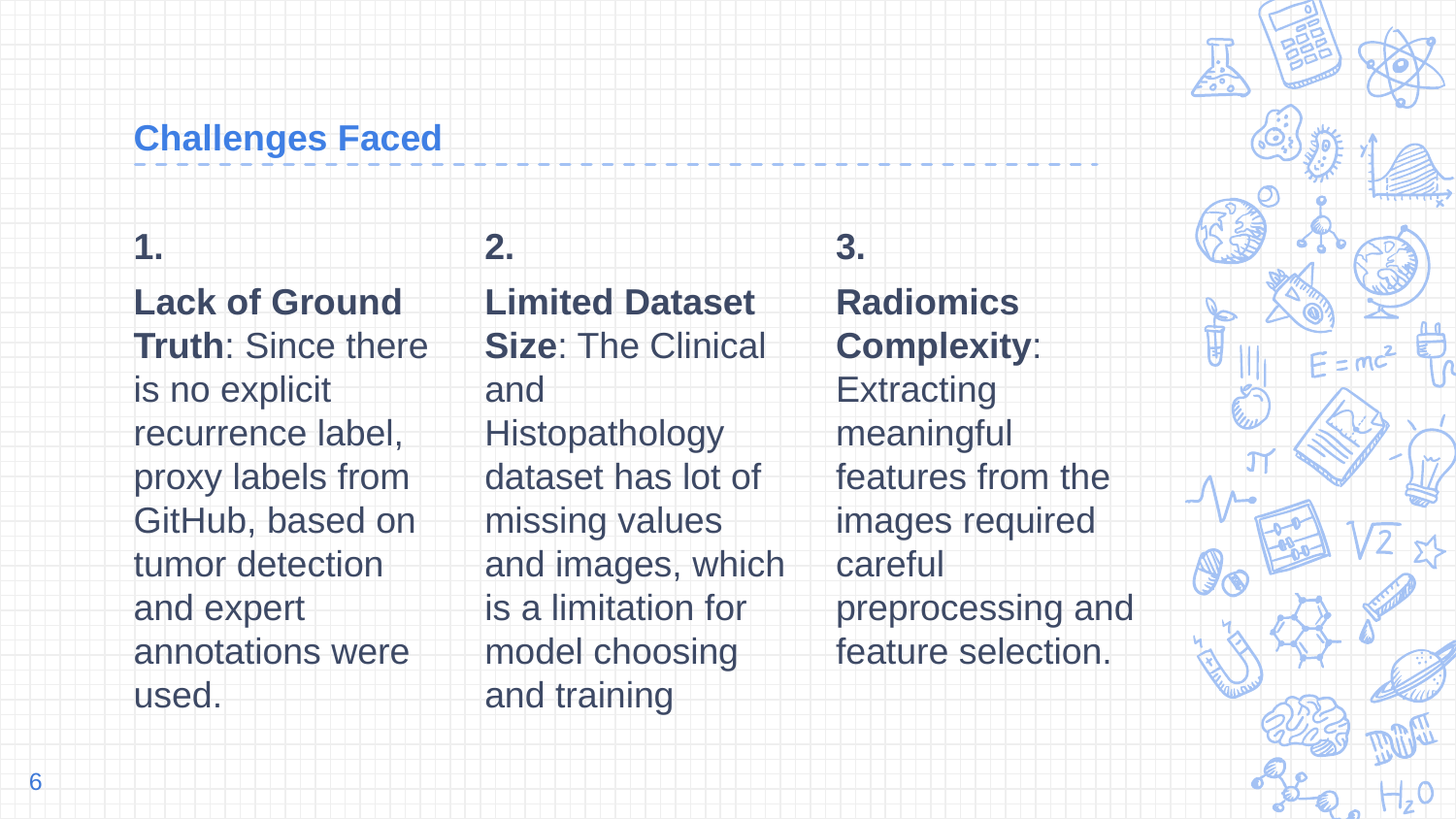

# Challenges Faced
1.
Lack of Ground Truth: Since there is no explicit recurrence label, proxy labels from GitHub, based on tumor detection and expert annotations were used.
2.
Limited Dataset Size: The Clinical and Histopathology dataset has lot of missing values and images, which is a limitation for model choosing and training
3.
Radiomics Complexity: Extracting meaningful features from the images required careful preprocessing and feature selection.

6